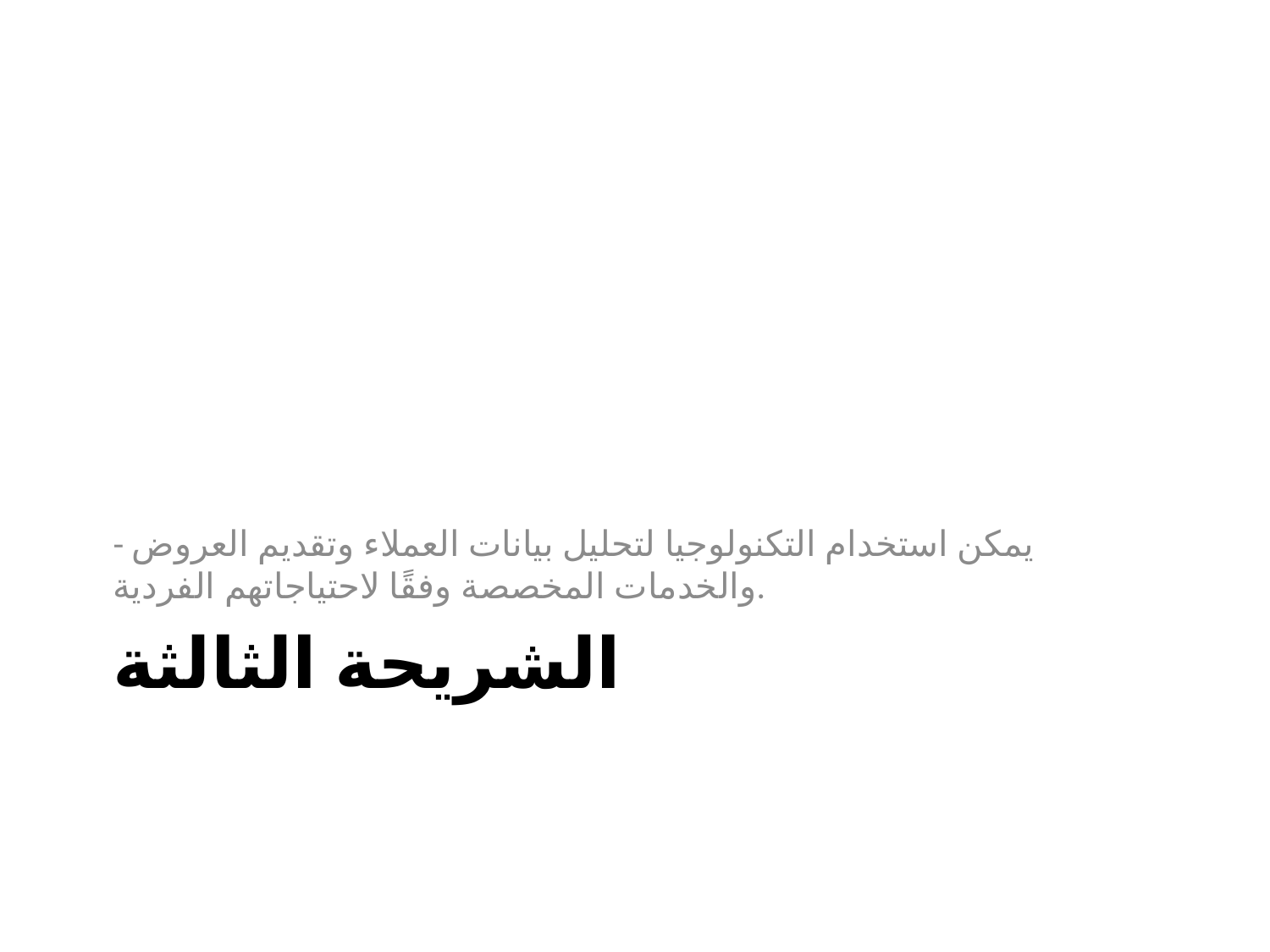

- يمكن استخدام التكنولوجيا لتحليل بيانات العملاء وتقديم العروض والخدمات المخصصة وفقًا لاحتياجاتهم الفردية.
# الشريحة الثالثة